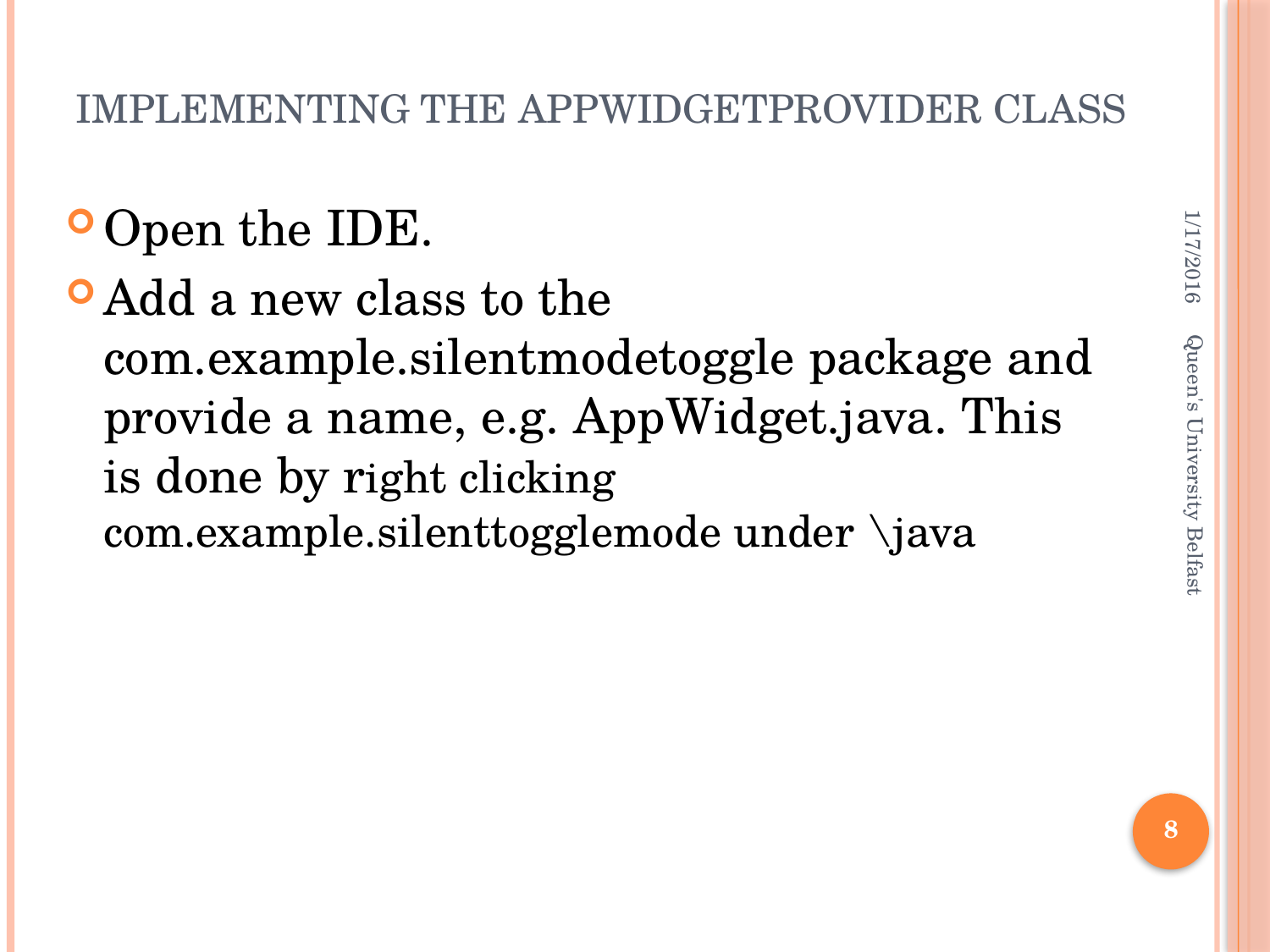

# Implementing the appwidgetprovider class
1/17/2016
Open the IDE.
Add a new class to the com.example.silentmodetoggle package and provide a name, e.g. AppWidget.java. This is done by right clicking com.example.silenttogglemode under \java

Queen's University Belfast
8